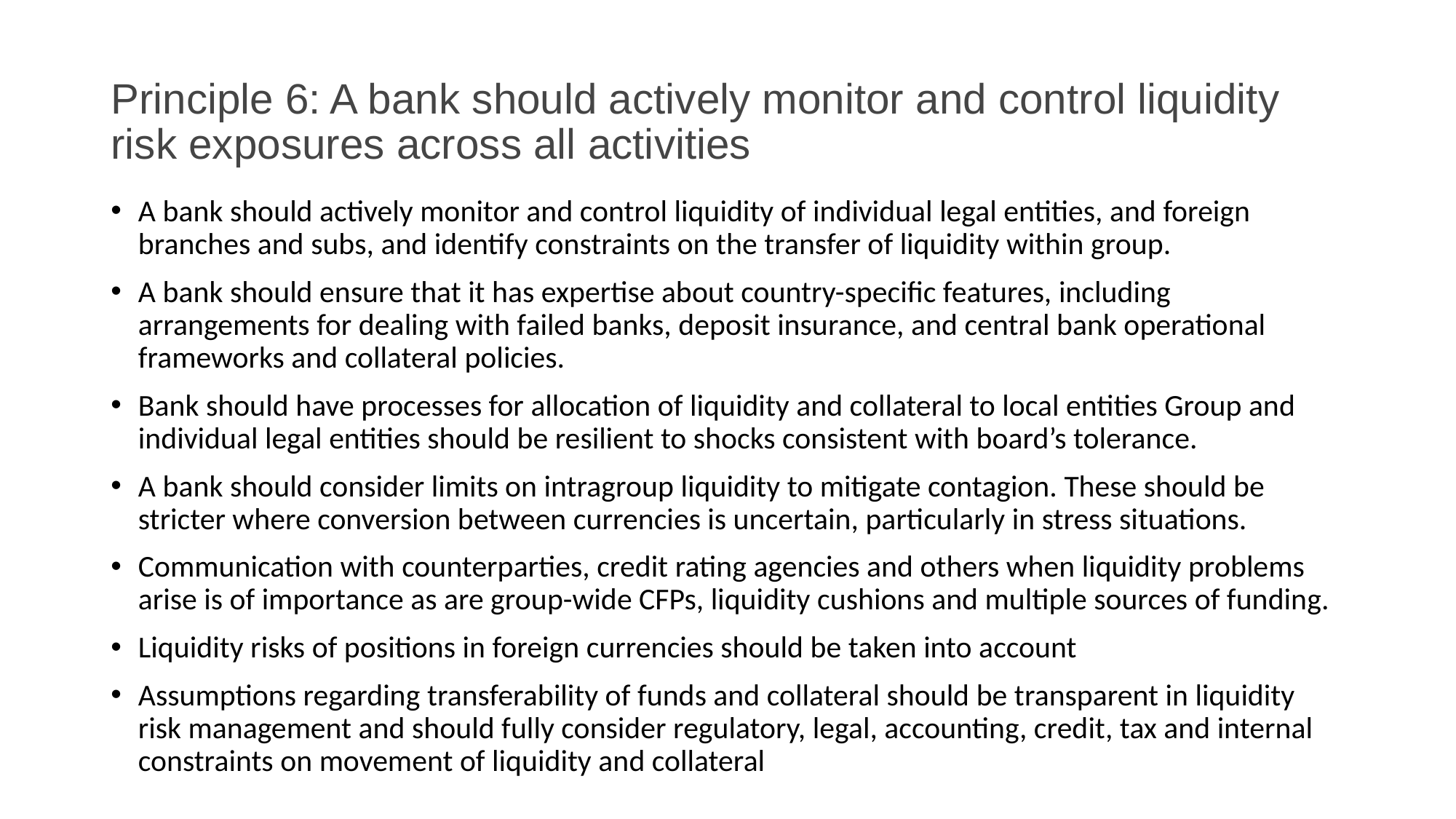

# Principle 6: A bank should actively monitor and control liquidity risk exposures across all activities
A bank should actively monitor and control liquidity of individual legal entities, and foreign branches and subs, and identify constraints on the transfer of liquidity within group.
A bank should ensure that it has expertise about country-specific features, including arrangements for dealing with failed banks, deposit insurance, and central bank operational frameworks and collateral policies.
Bank should have processes for allocation of liquidity and collateral to local entities Group and individual legal entities should be resilient to shocks consistent with board’s tolerance.
A bank should consider limits on intragroup liquidity to mitigate contagion. These should be stricter where conversion between currencies is uncertain, particularly in stress situations.
Communication with counterparties, credit rating agencies and others when liquidity problems arise is of importance as are group-wide CFPs, liquidity cushions and multiple sources of funding.
Liquidity risks of positions in foreign currencies should be taken into account
Assumptions regarding transferability of funds and collateral should be transparent in liquidity risk management and should fully consider regulatory, legal, accounting, credit, tax and internal constraints on movement of liquidity and collateral